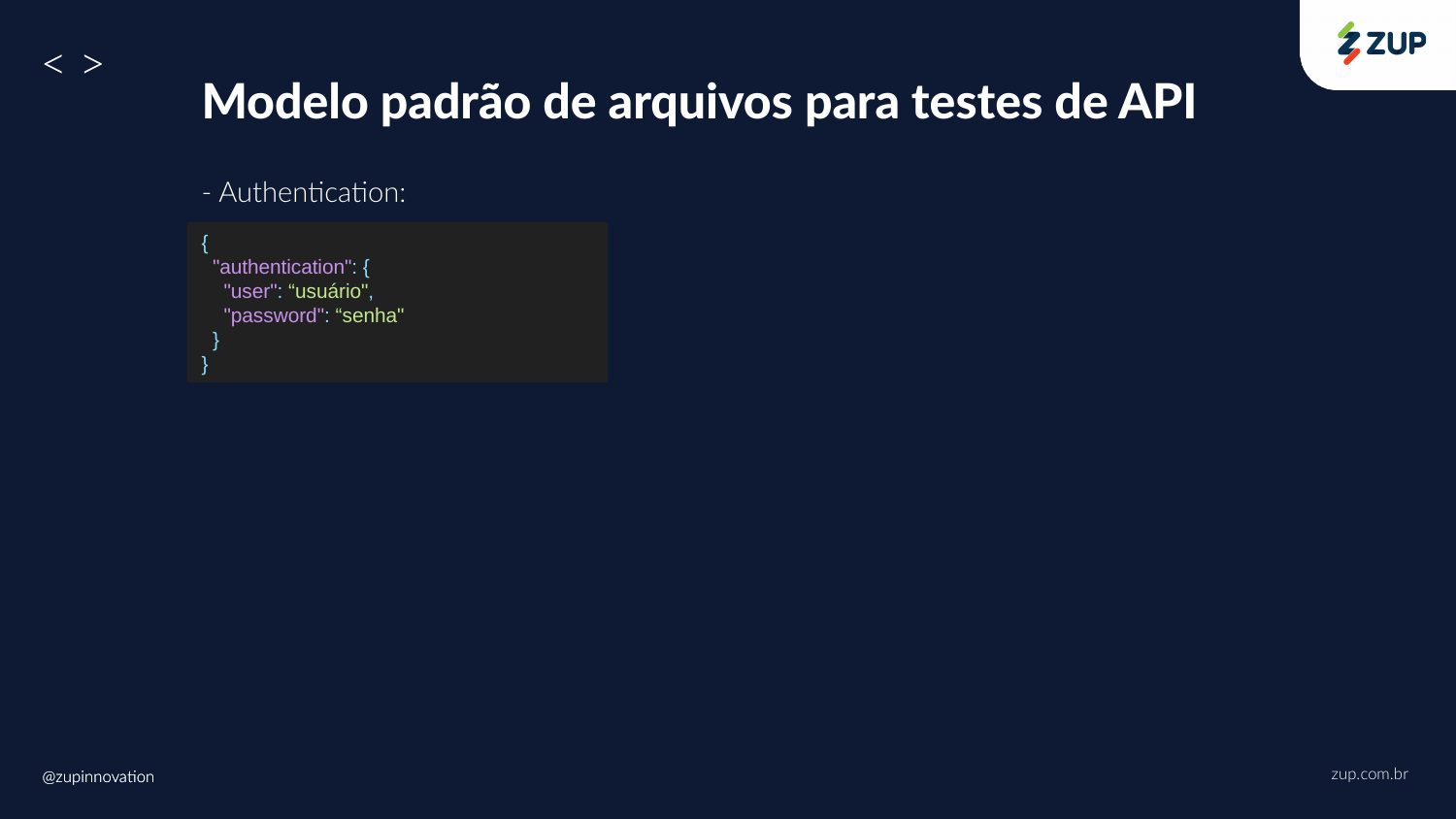

Modelo padrão de arquivos para testes de API
- Authentication:
{
  "authentication": {
    "user": “usuário",
    "password": “senha"
  }
}
@zupinnovation